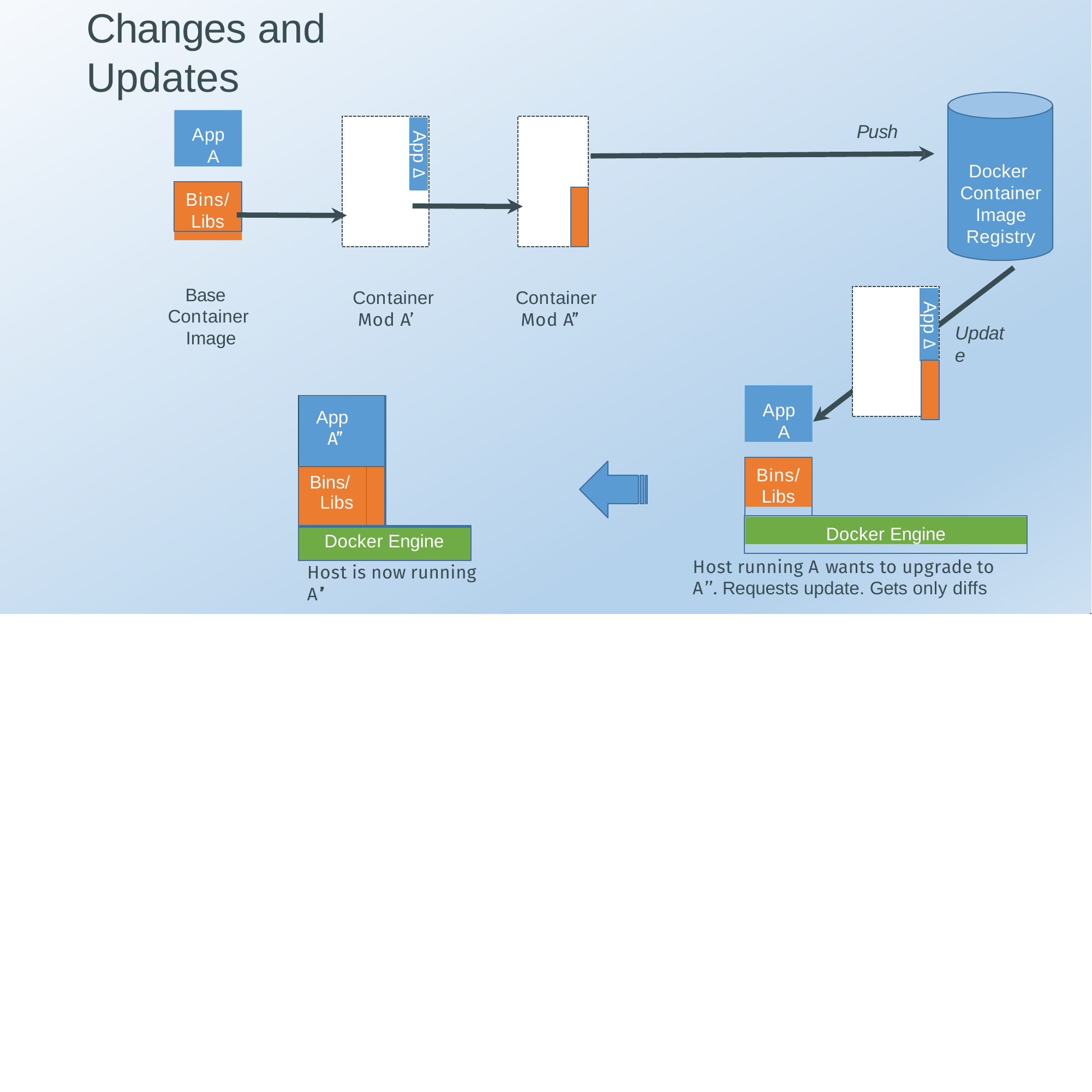

# Changes and Updates

App  A

Push
App Δ
Docker  Container  Image  Registry

Bins/
Libs

Base  Container  Image
Container  Mod A’
Container  Mod A’’

App Δ
Update

App  A
| App A’’ |  |  |
| --- | --- | --- |
| Bins/ Libs |  |  |
| Docker Engine |  |  |

Bins/
Libs

Docker Engine
Host running A wants to upgrade to A’’.  Requests update. Gets only diffs
Host is now running A’’